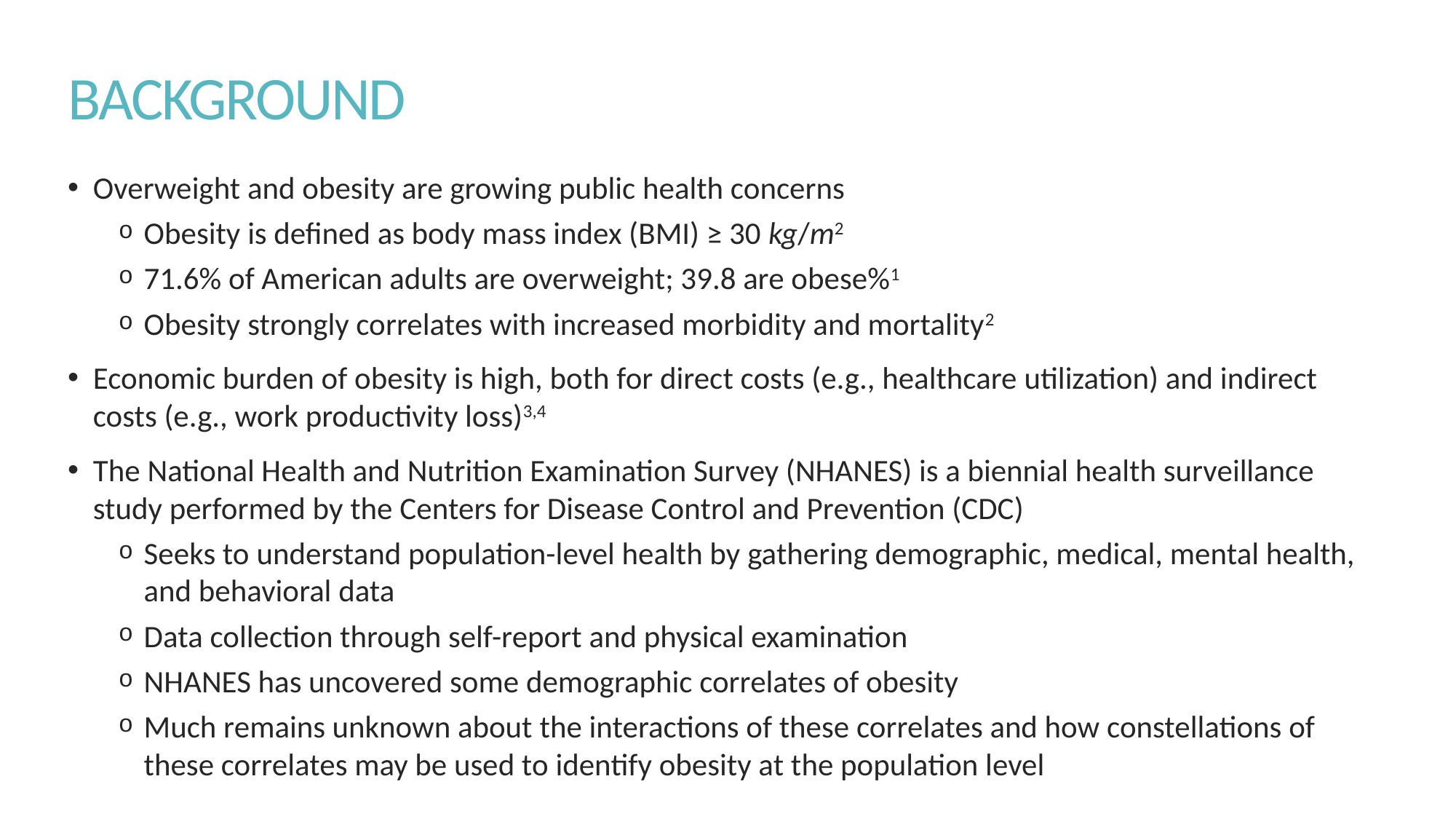

# BACKGROUND
Overweight and obesity are growing public health concerns
Obesity is defined as body mass index (BMI) ≥ 30 kg/m2
71.6% of American adults are overweight; 39.8 are obese%1
Obesity strongly correlates with increased morbidity and mortality2
Economic burden of obesity is high, both for direct costs (e.g., healthcare utilization) and indirect costs (e.g., work productivity loss)3,4
The National Health and Nutrition Examination Survey (NHANES) is a biennial health surveillance study performed by the Centers for Disease Control and Prevention (CDC)
Seeks to understand population-level health by gathering demographic, medical, mental health, and behavioral data
Data collection through self-report and physical examination
NHANES has uncovered some demographic correlates of obesity
Much remains unknown about the interactions of these correlates and how constellations of these correlates may be used to identify obesity at the population level